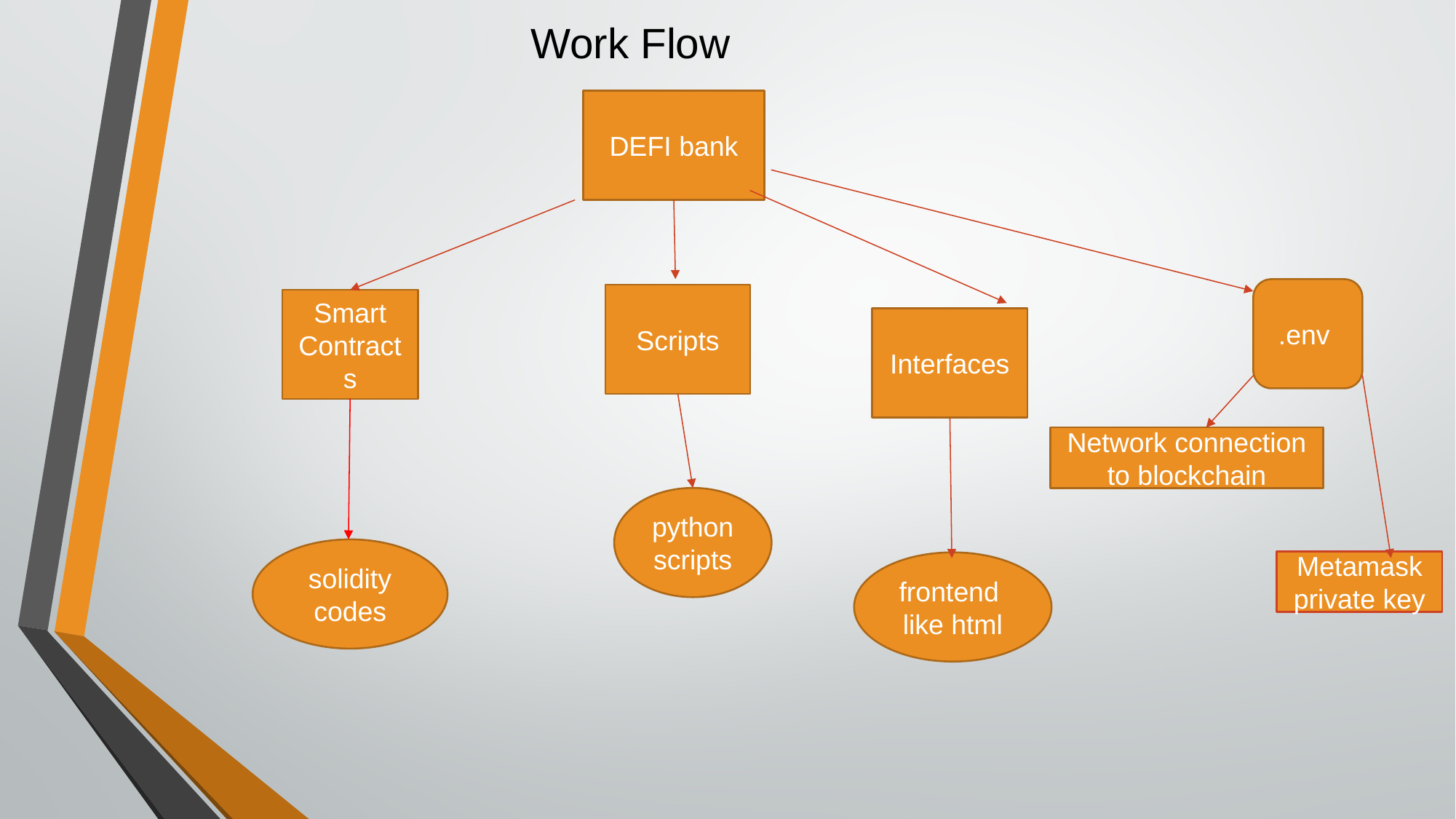

Work Flow
DEFI bank
.env
Scripts
Smart Contracts
Interfaces
Network connection to blockchain
python scripts
solidity codes
Metamask private key
frontend  like html